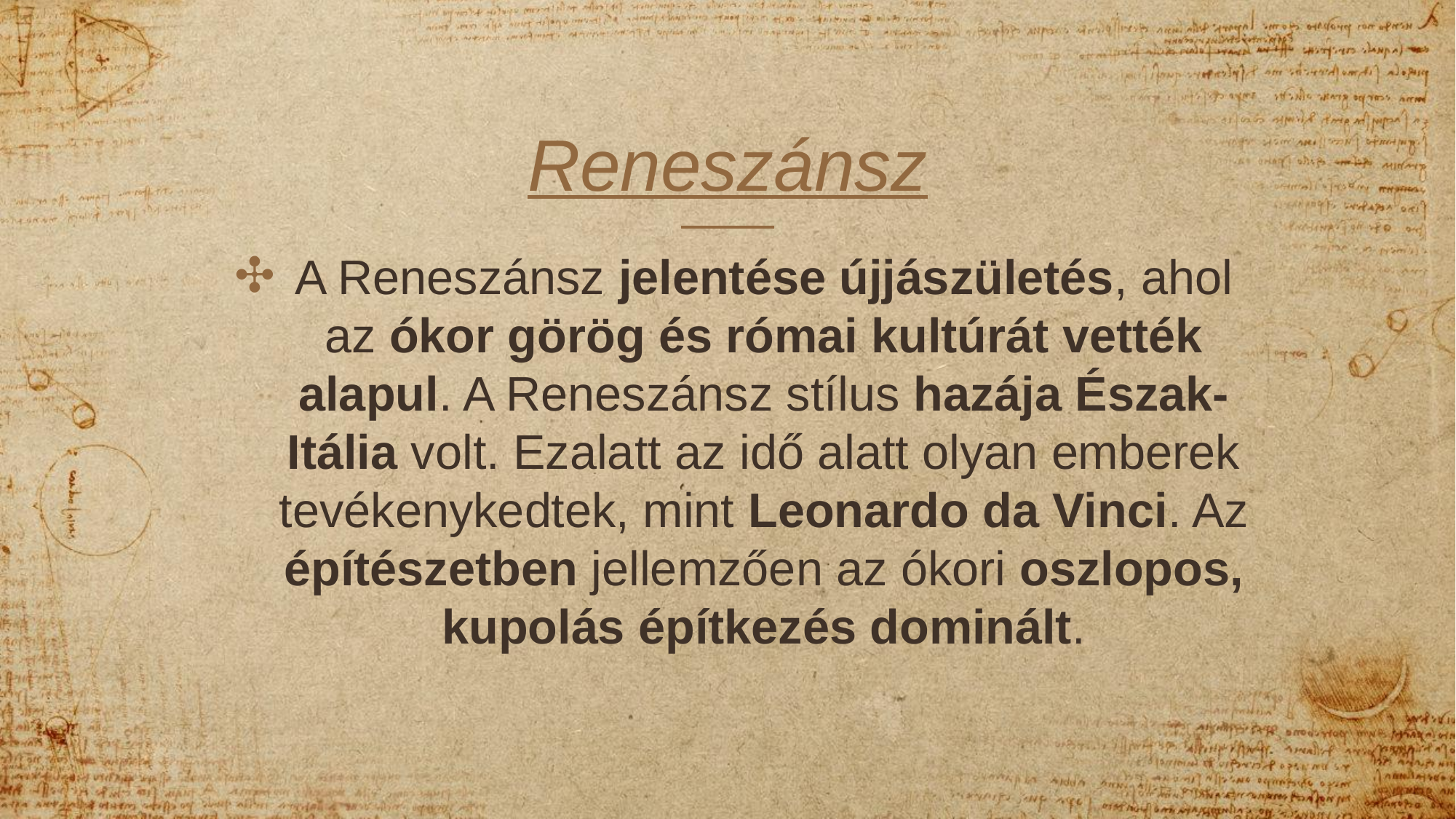

# Reneszánsz
A Reneszánsz jelentése újjászületés, ahol az ókor görög és római kultúrát vették alapul. A Reneszánsz stílus hazája Észak-Itália volt. Ezalatt az idő alatt olyan emberek tevékenykedtek, mint Leonardo da Vinci. Az építészetben jellemzően az ókori oszlopos, kupolás építkezés dominált.